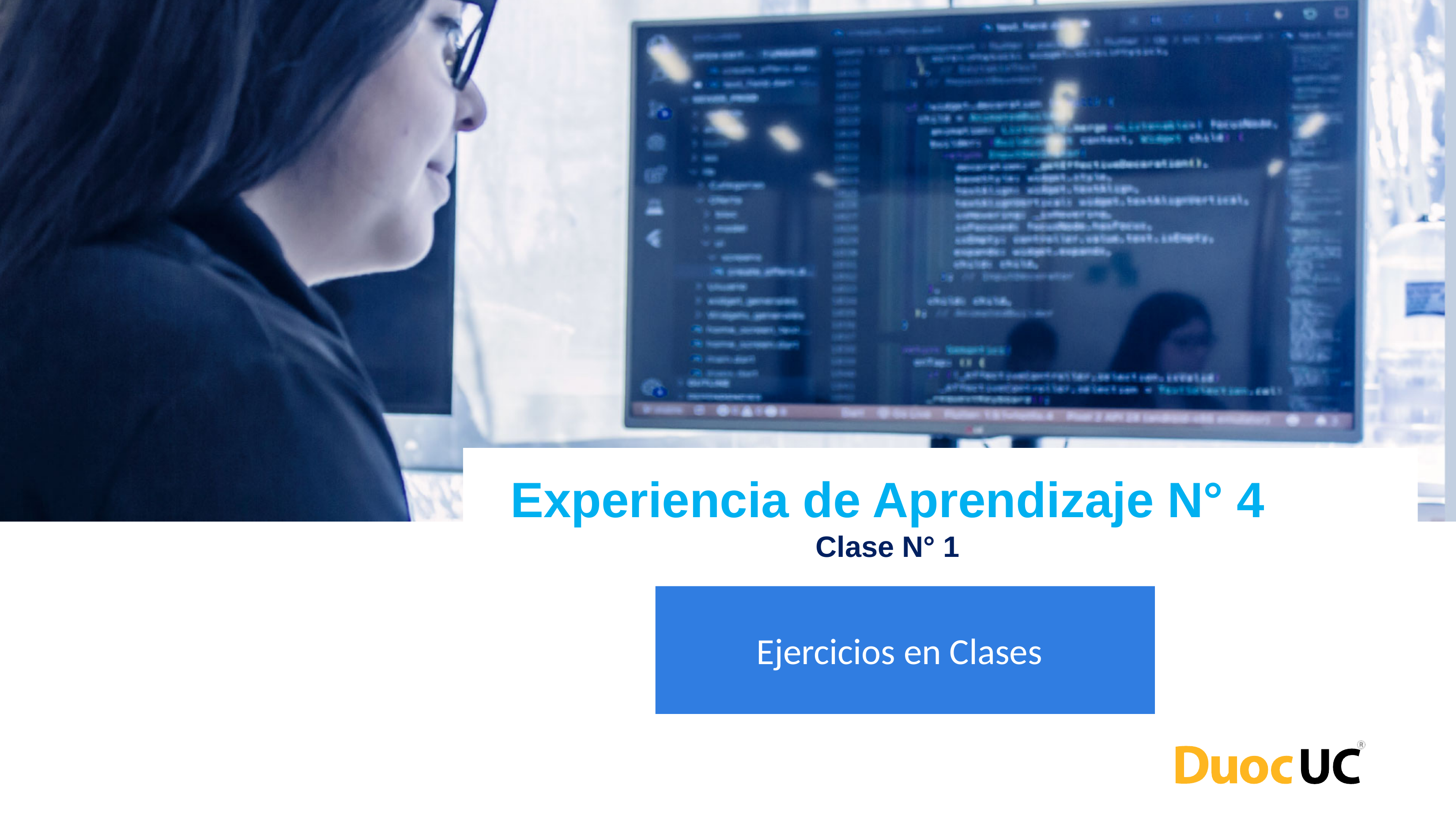

# Experiencia de Aprendizaje N° 4 Clase N° 1

Ejercicios en Clases